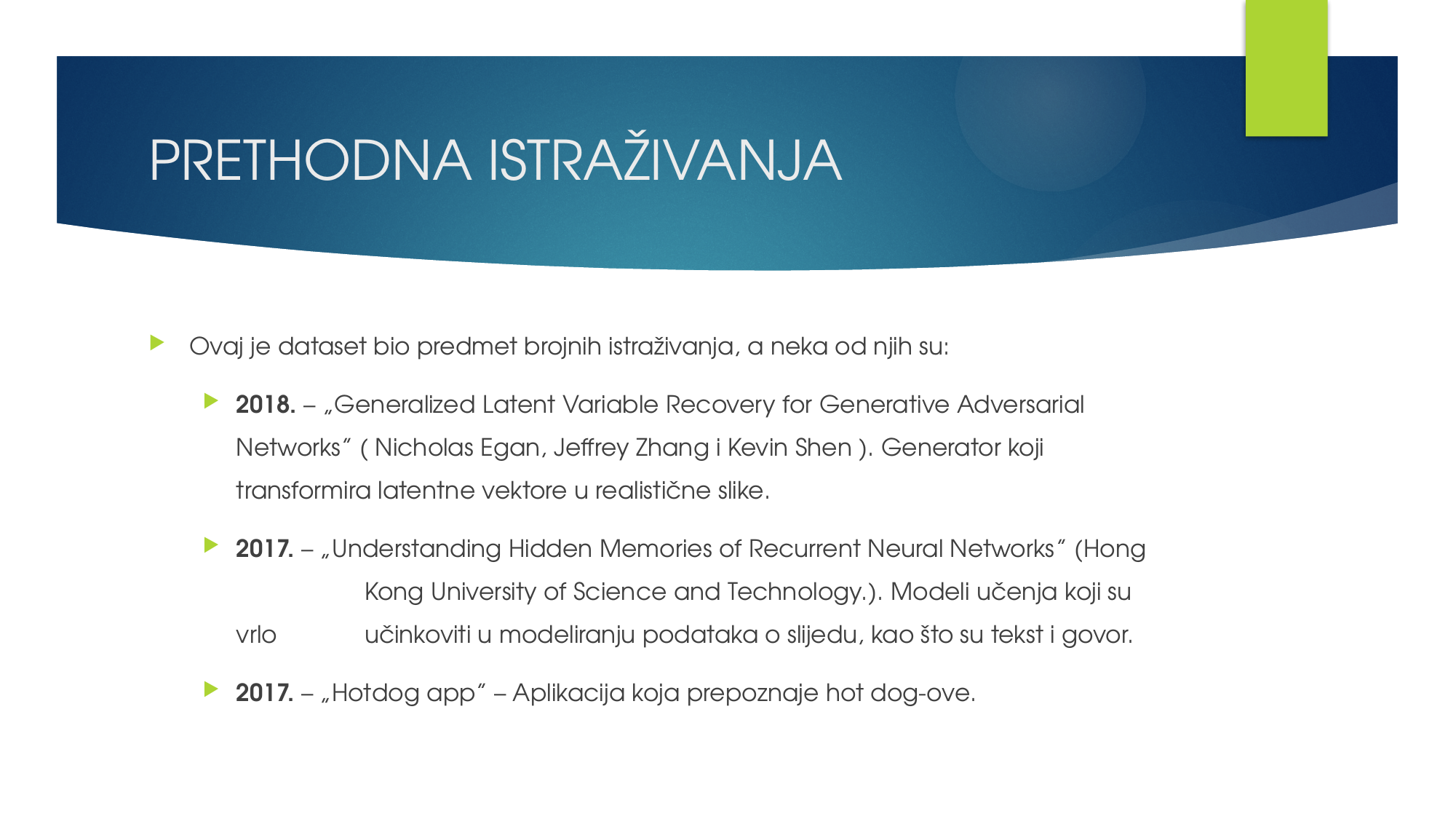

# PRETHODNA ISTRAŽIVANJA
Ovaj je dataset bio predmet brojnih istraživanja, a neka od njih su:
2018. – „Generalized Latent Variable Recovery for Generative Adversarial 			  Networks” ( Nicholas Egan, Jeffrey Zhang i Kevin Shen ). Generator koji      		  transformira latentne vektore u realistične slike.
2017. – „Understanding Hidden Memories of Recurrent Neural Networks” (Hong 		   Kong University of Science and Technology.). Modeli učenja koji su vrlo 		   učinkoviti u modeliranju podataka o slijedu, kao što su tekst i govor.
2017. – „Hotdog app” – Aplikacija koja prepoznaje hot dog-ove.